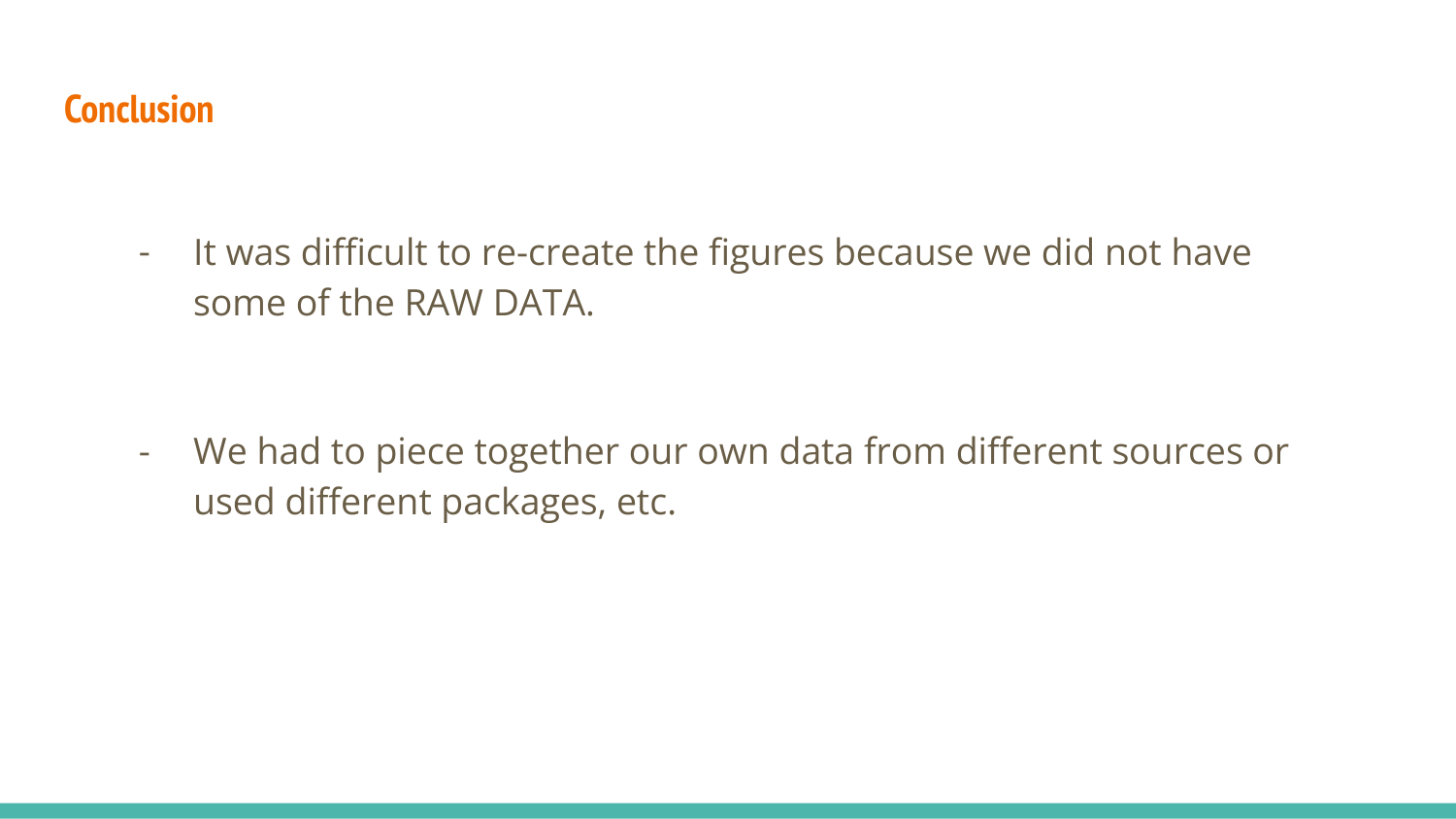

# Conclusion

It was difficult to re-create the figures because we did not have some of the RAW DATA.

We had to piece together our own data from different sources or used different packages, etc.